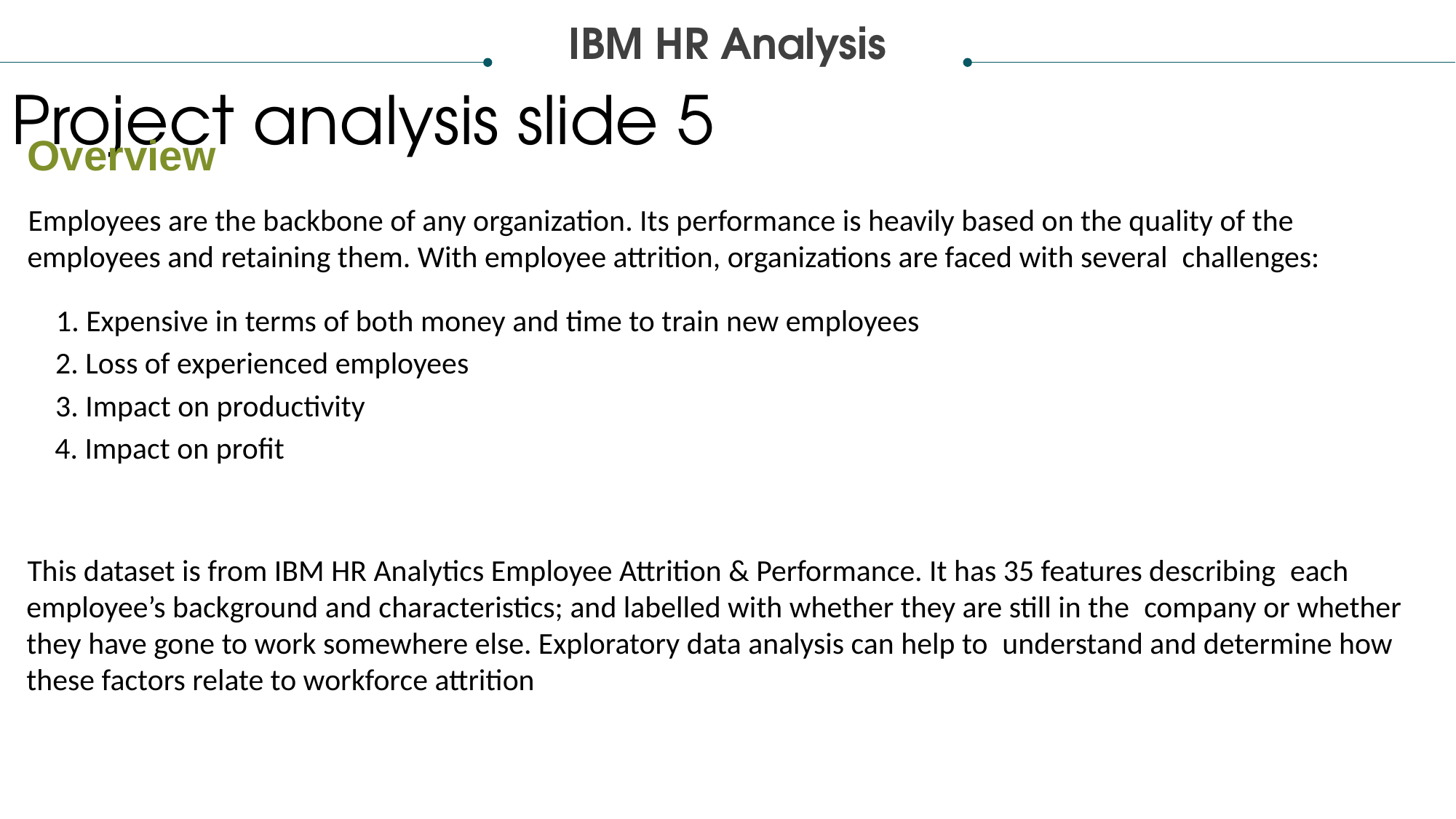

IBM HR Analysis
Project analysis slide 5
Overview
Employees are the backbone of any organization. Its performance is heavily based on the quality of the  employees and retaining them. With employee attrition, organizations are faced with several  challenges:
1. Expensive in terms of both money and time to train new employees
2. Loss of experienced employees
3. Impact on productivity
4. Impact on profit

This dataset is from IBM HR Analytics Employee Attrition & Performance. It has 35 features describing  each employee’s background and characteristics; and labelled with whether they are still in the  company or whether they have gone to work somewhere else. Exploratory data analysis can help to  understand and determine how these factors relate to workforce attrition